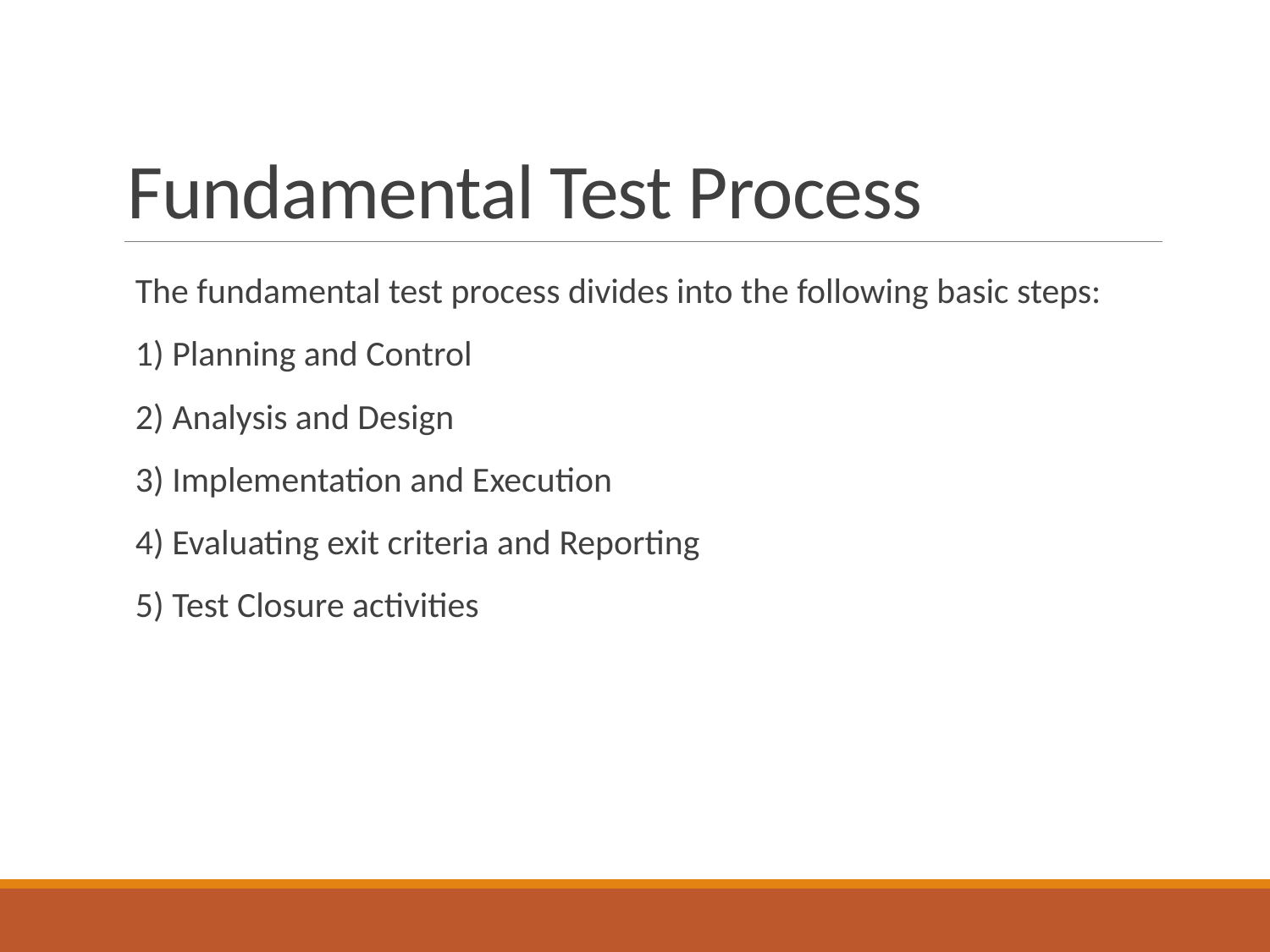

# Fundamental Test Process
The fundamental test process divides into the following basic steps:
1) Planning and Control
2) Analysis and Design
3) Implementation and Execution
4) Evaluating exit criteria and Reporting
5) Test Closure activities